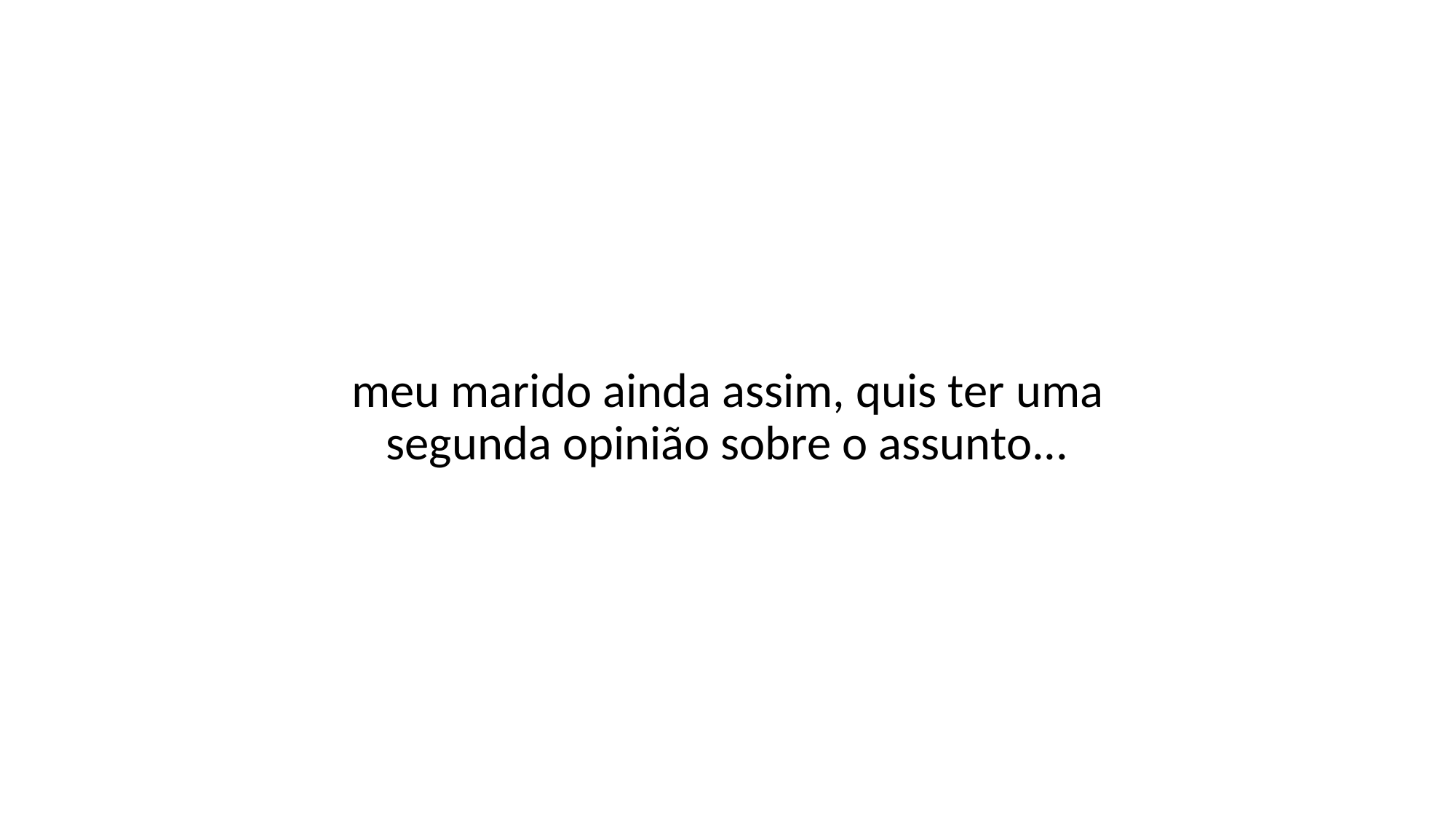

meu marido ainda assim, quis ter uma segunda opinião sobre o assunto...